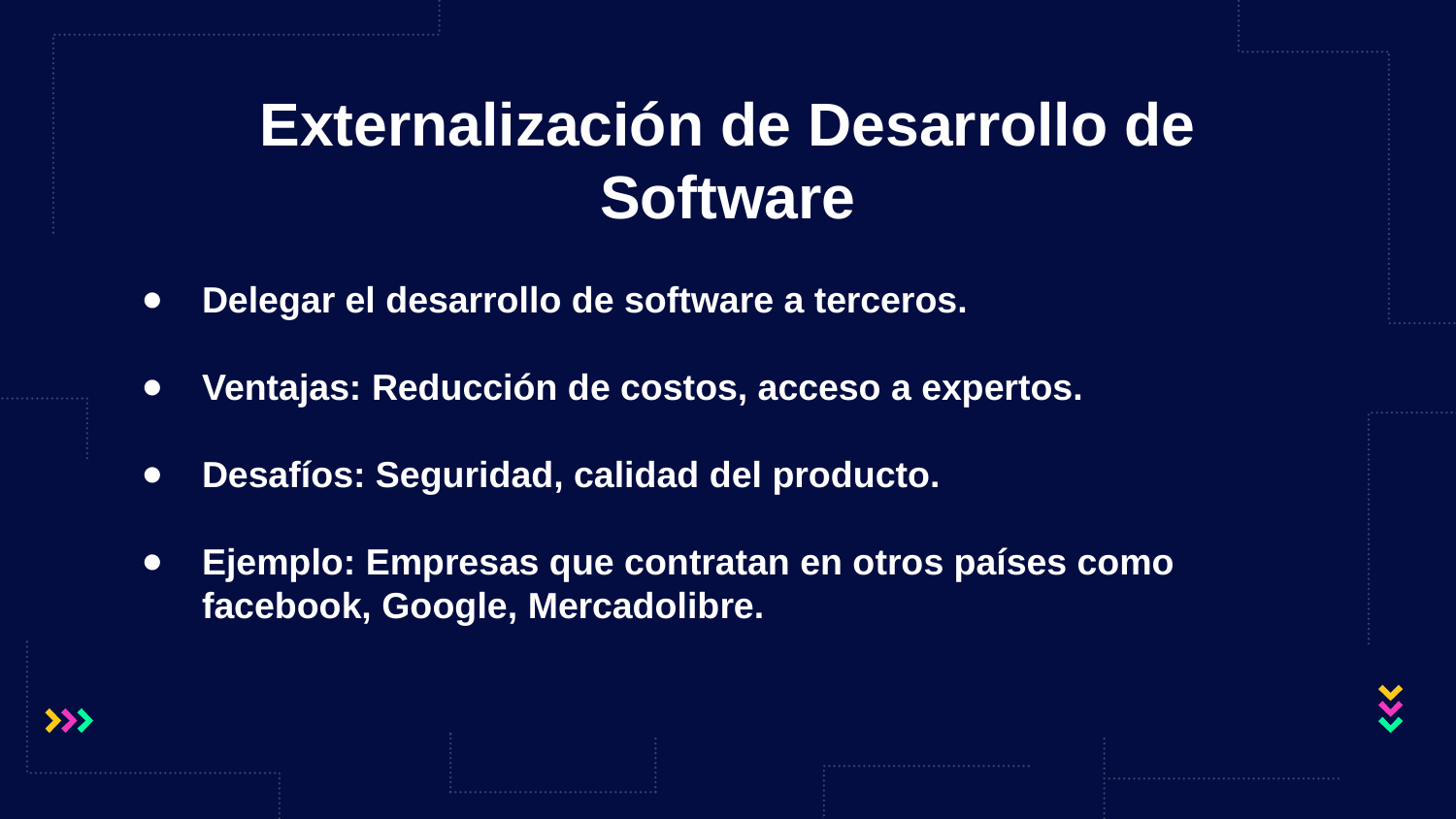

# Externalización de Desarrollo de Software
Delegar el desarrollo de software a terceros.

Ventajas: Reducción de costos, acceso a expertos.

Desafíos: Seguridad, calidad del producto.

Ejemplo: Empresas que contratan en otros países como facebook, Google, Mercadolibre.